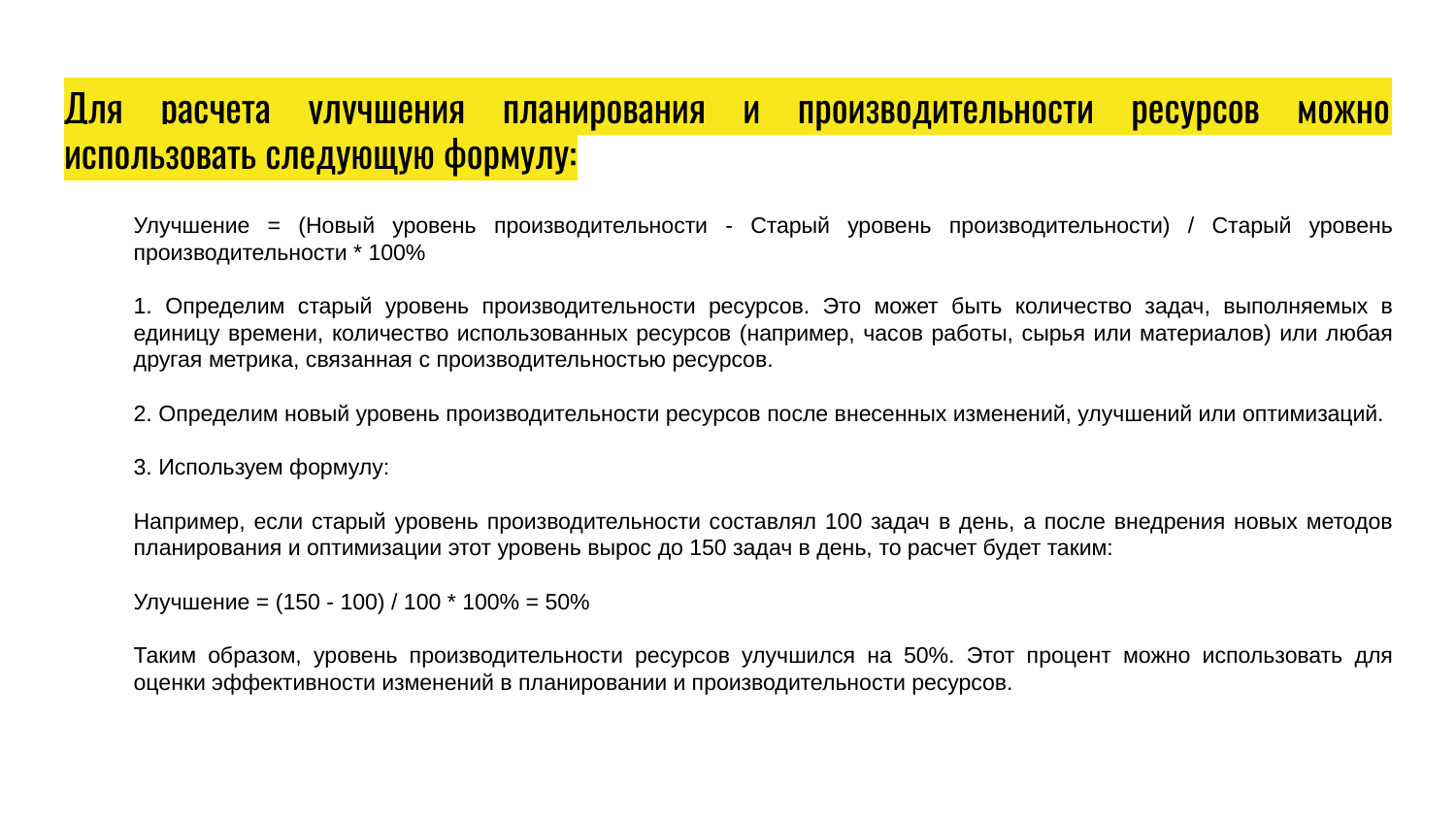

# Для расчета улучшения планирования и производительности ресурсов можно использовать следующую формулу:

Улучшение = (Новый уровень производительности - Старый уровень производительности) / Старый уровень производительности * 100%

1. Определим старый уровень производительности ресурсов. Это может быть количество задач, выполняемых в единицу времени, количество использованных ресурсов (например, часов работы, сырья или материалов) или любая другая метрика, связанная с производительностью ресурсов.

2. Определим новый уровень производительности ресурсов после внесенных изменений, улучшений или оптимизаций.

3. Используем формулу:

Например, если старый уровень производительности составлял 100 задач в день, а после внедрения новых методов планирования и оптимизации этот уровень вырос до 150 задач в день, то расчет будет таким:

Улучшение = (150 - 100) / 100 * 100% = 50%

Таким образом, уровень производительности ресурсов улучшился на 50%. Этот процент можно использовать для оценки эффективности изменений в планировании и производительности ресурсов.